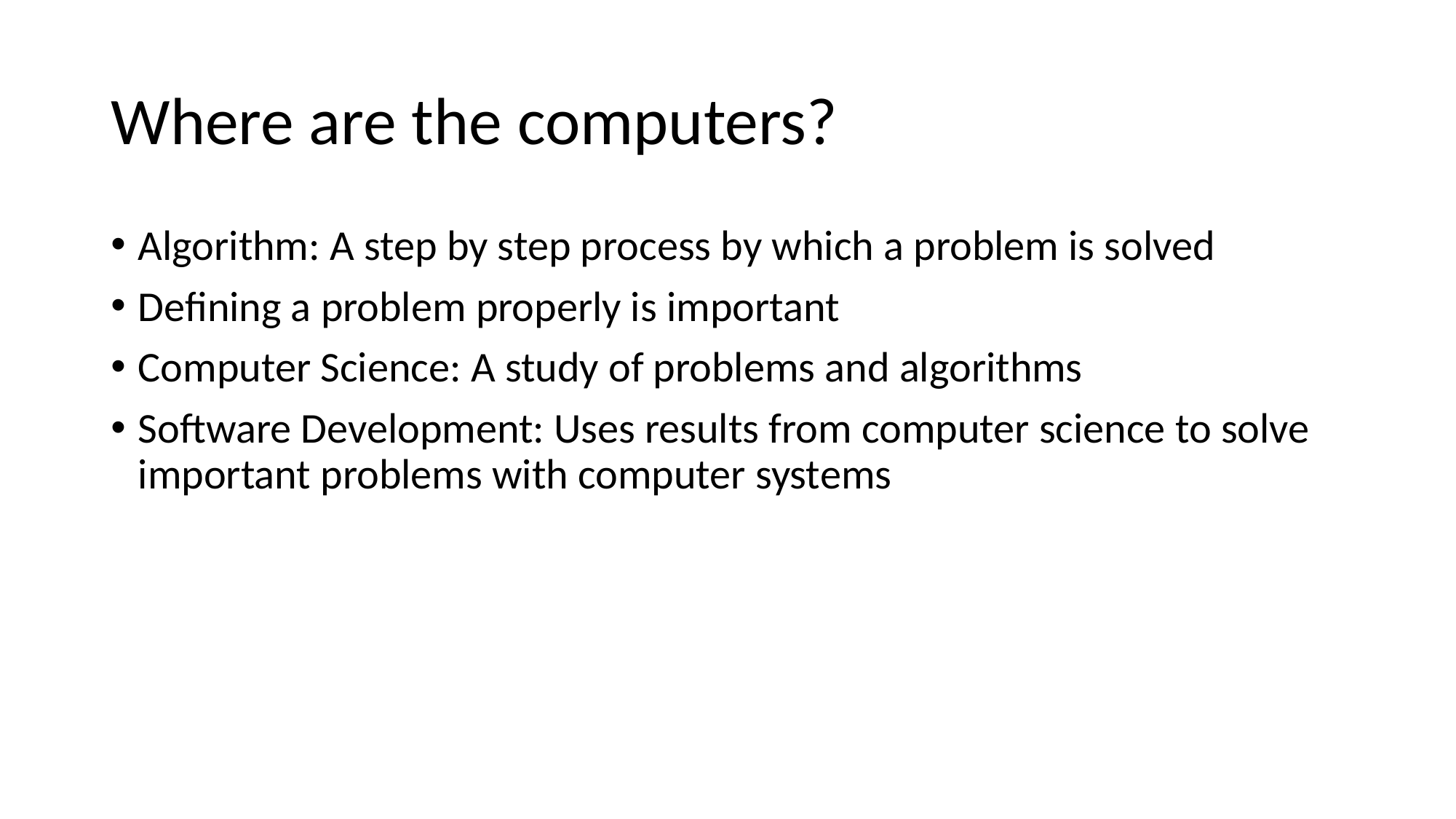

# Where are the computers?
Algorithm: A step by step process by which a problem is solved
Defining a problem properly is important
Computer Science: A study of problems and algorithms
Software Development: Uses results from computer science to solve important problems with computer systems